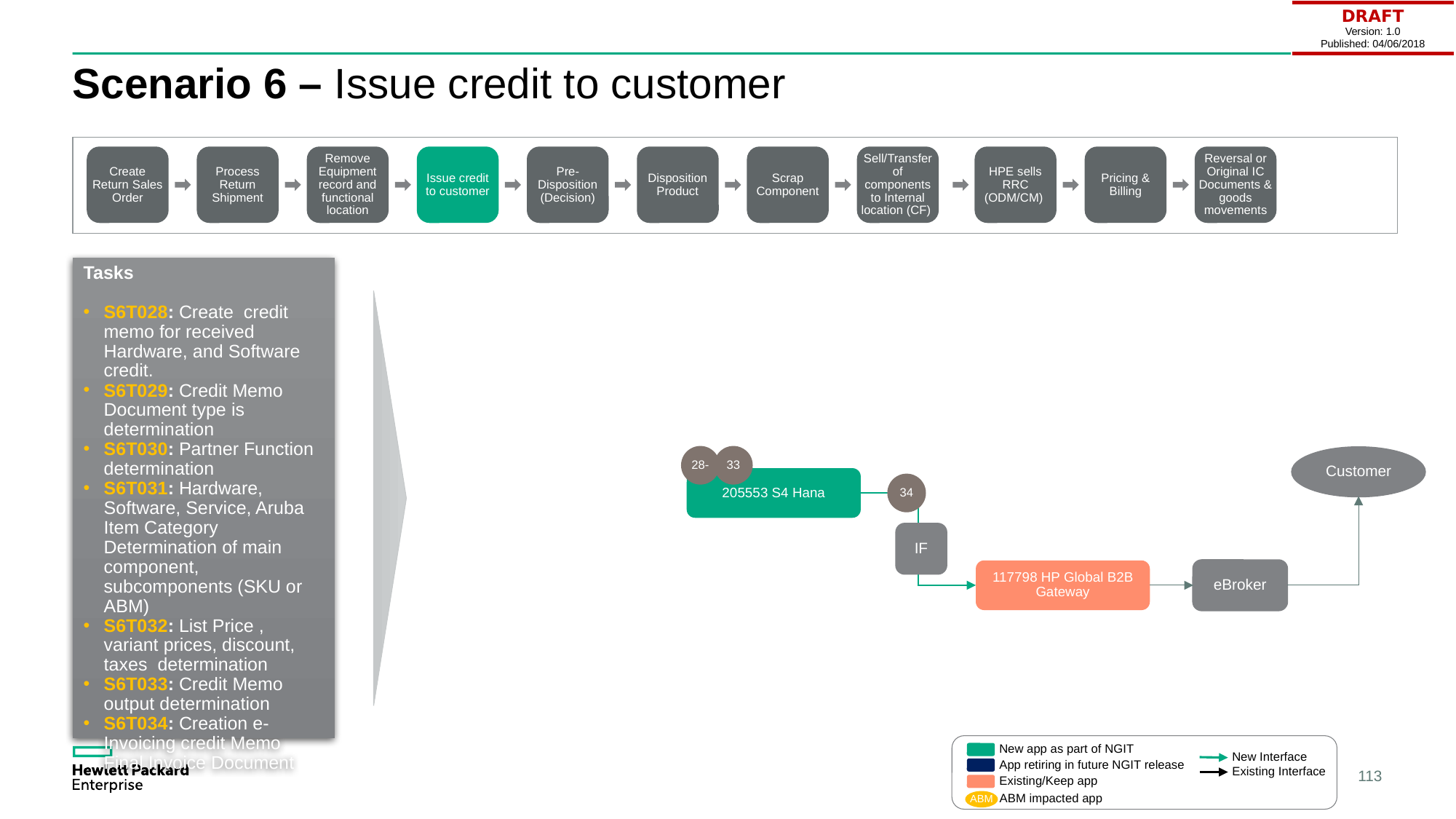

| DRAFT Version: 1.0 Published: 04/06/2018 |
| --- |
# Scenario 6 – Issue credit to customer

Create Return Sales Order
Process Return Shipment
Remove Equipment record and functional location
Issue credit to customer
Pre-Disposition (Decision)
Disposition Product
Scrap Component
Sell/Transfer of components to Internal location (CF)
HPE sells RRC (ODM/CM)
Pricing & Billing
Reversal or Original IC Documents & goods movements

Tasks

S6T028: Create  credit memo for received Hardware, and Software credit.
S6T029: Credit Memo Document type is determination
S6T030: Partner Function determination
S6T031: Hardware, Software, Service, Aruba Item Category Determination of main component, subcomponents (SKU or ABM)
S6T032: List Price , variant prices, discount, taxes  determination
S6T033: Credit Memo  output determination
S6T034: Creation e-Invoicing credit Memo  Final Invoice Document
33
28-
Customer
205553 S4 Hana
34

IF
117798 HP Global B2B Gateway
eBroker

New app as part of NGIT

New Interface
App retiring in future NGIT release

Existing Interface
Existing/Keep app

ABM impacted app
ABM
113